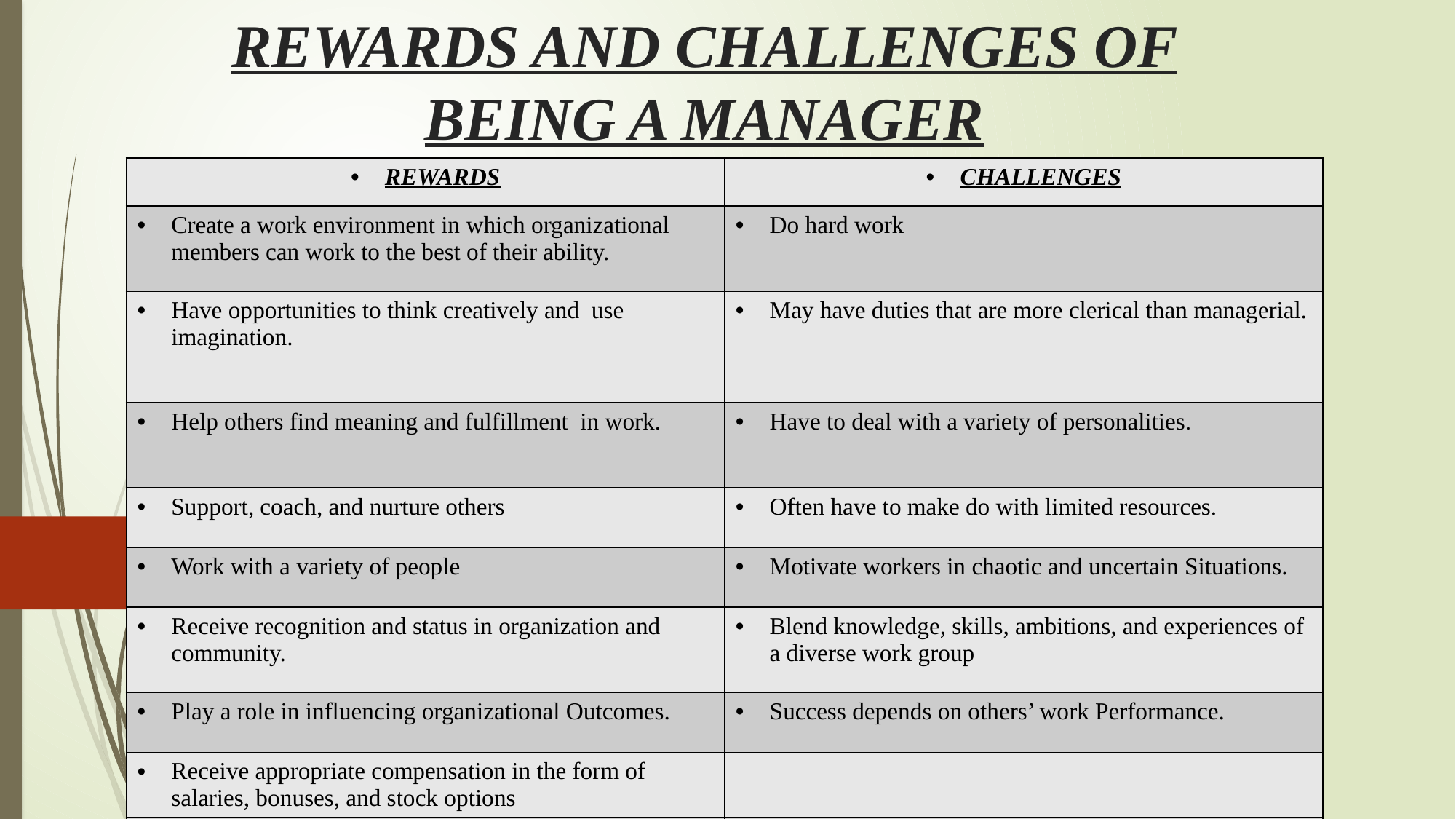

# REWARDS AND CHALLENGES OF BEING A MANAGER
| REWARDS | CHALLENGES |
| --- | --- |
| Create a work environment in which organizational members can work to the best of their ability. | Do hard work |
| Have opportunities to think creatively and use imagination. | May have duties that are more clerical than managerial. |
| Help others find meaning and fulfillment in work. | Have to deal with a variety of personalities. |
| Support, coach, and nurture others | Often have to make do with limited resources. |
| Work with a variety of people | Motivate workers in chaotic and uncertain Situations. |
| Receive recognition and status in organization and community. | Blend knowledge, skills, ambitions, and experiences of a diverse work group |
| Play a role in influencing organizational Outcomes. | Success depends on others’ work Performance. |
| Receive appropriate compensation in the form of salaries, bonuses, and stock options |  |
| Good managers are needed by organizations |  |